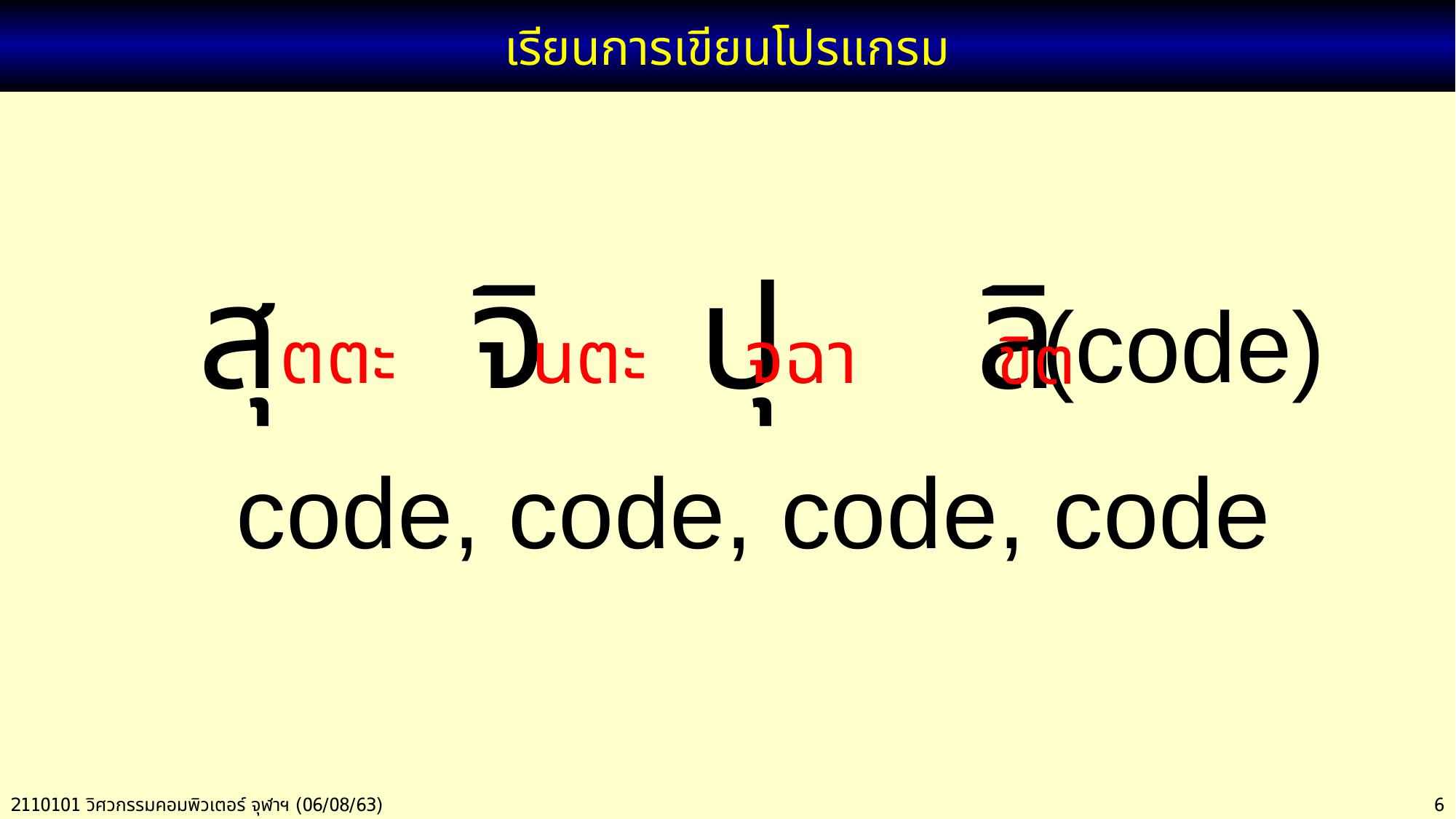

# เรียนการเขียนโปรแกรม
สุ     จิ    ปุ     ลิ
(code)
ตตะ
นตะ
จฉา
ขิต
code, code, code, code